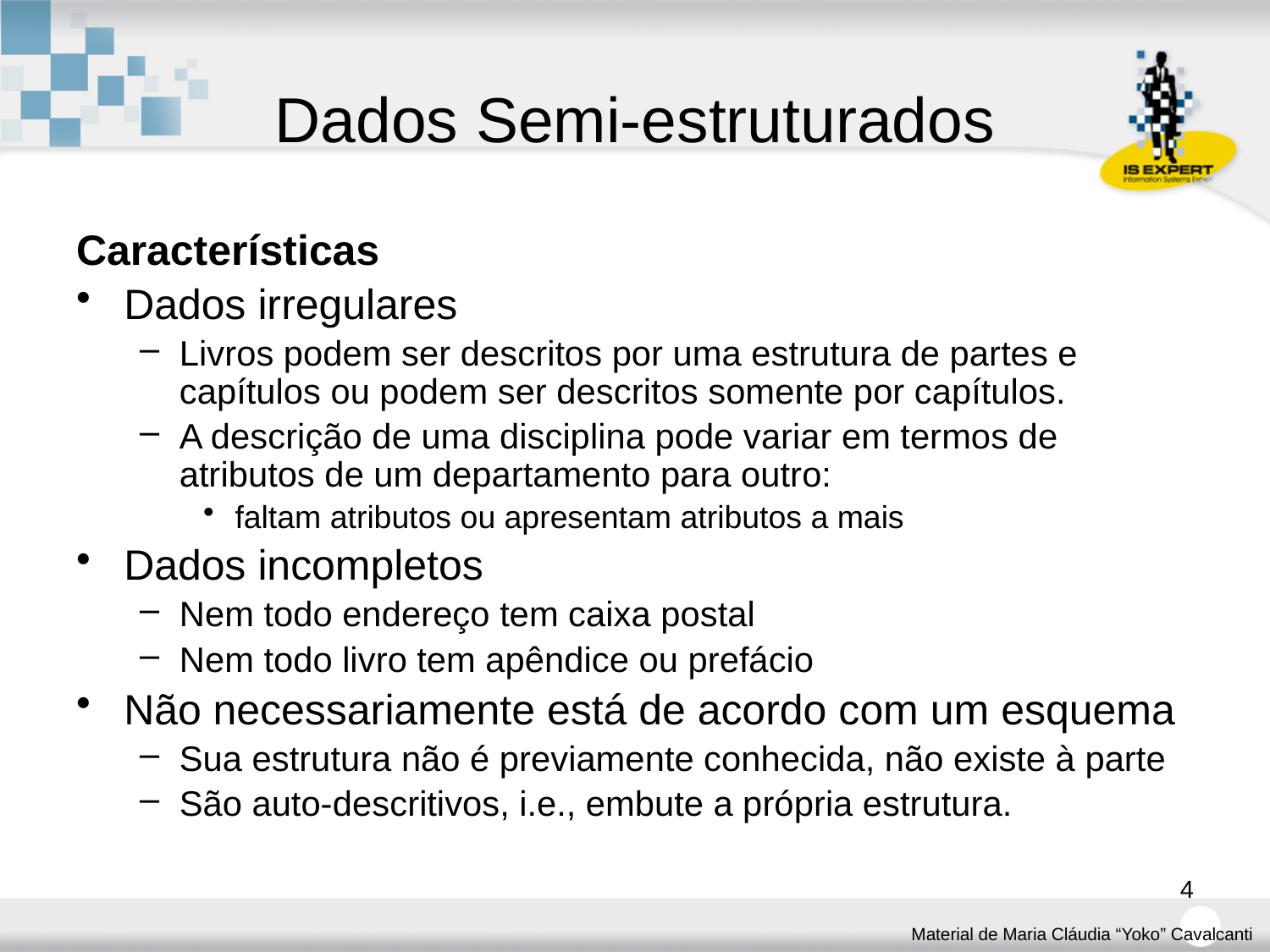

# Dados Semi-estruturados
Características
Dados irregulares
Livros podem ser descritos por uma estrutura de partes e capítulos ou podem ser descritos somente por capítulos.
A descrição de uma disciplina pode variar em termos de atributos de um departamento para outro:
faltam atributos ou apresentam atributos a mais
Dados incompletos
Nem todo endereço tem caixa postal
Nem todo livro tem apêndice ou prefácio
Não necessariamente está de acordo com um esquema
Sua estrutura não é previamente conhecida, não existe à parte
São auto-descritivos, i.e., embute a própria estrutura.
4
Material de Maria Cláudia “Yoko” Cavalcanti